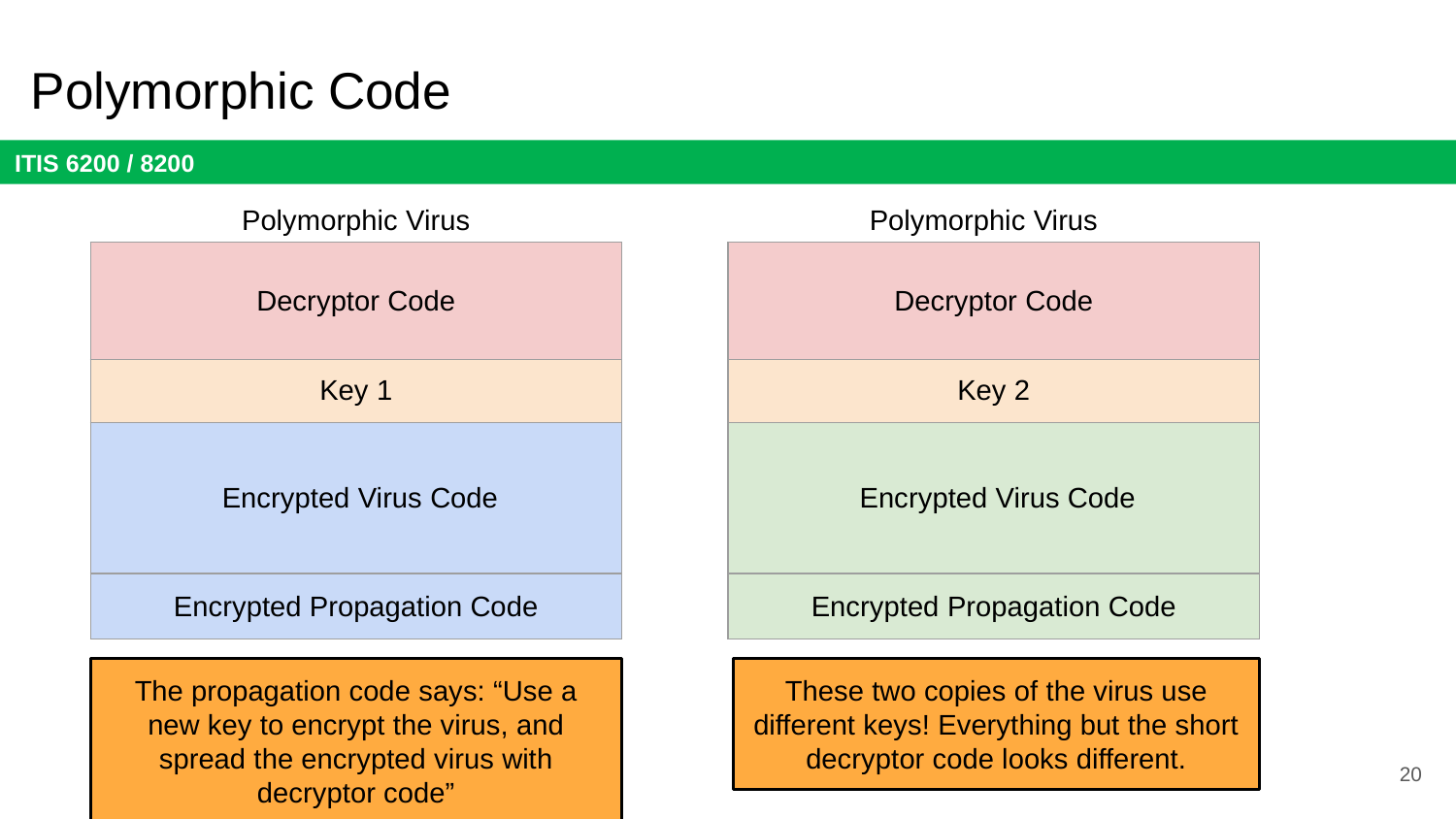

# Polymorphic Code
Polymorphic Virus
Polymorphic Virus
| Decryptor Code |
| --- |
| Key 1 |
| Encrypted Virus Code |
| Encrypted Propagation Code |
| Decryptor Code |
| --- |
| Key 2 |
| Encrypted Virus Code |
| Encrypted Propagation Code |
The propagation code says: “Use a new key to encrypt the virus, and spread the encrypted virus with decryptor code”
These two copies of the virus use different keys! Everything but the short decryptor code looks different.
20